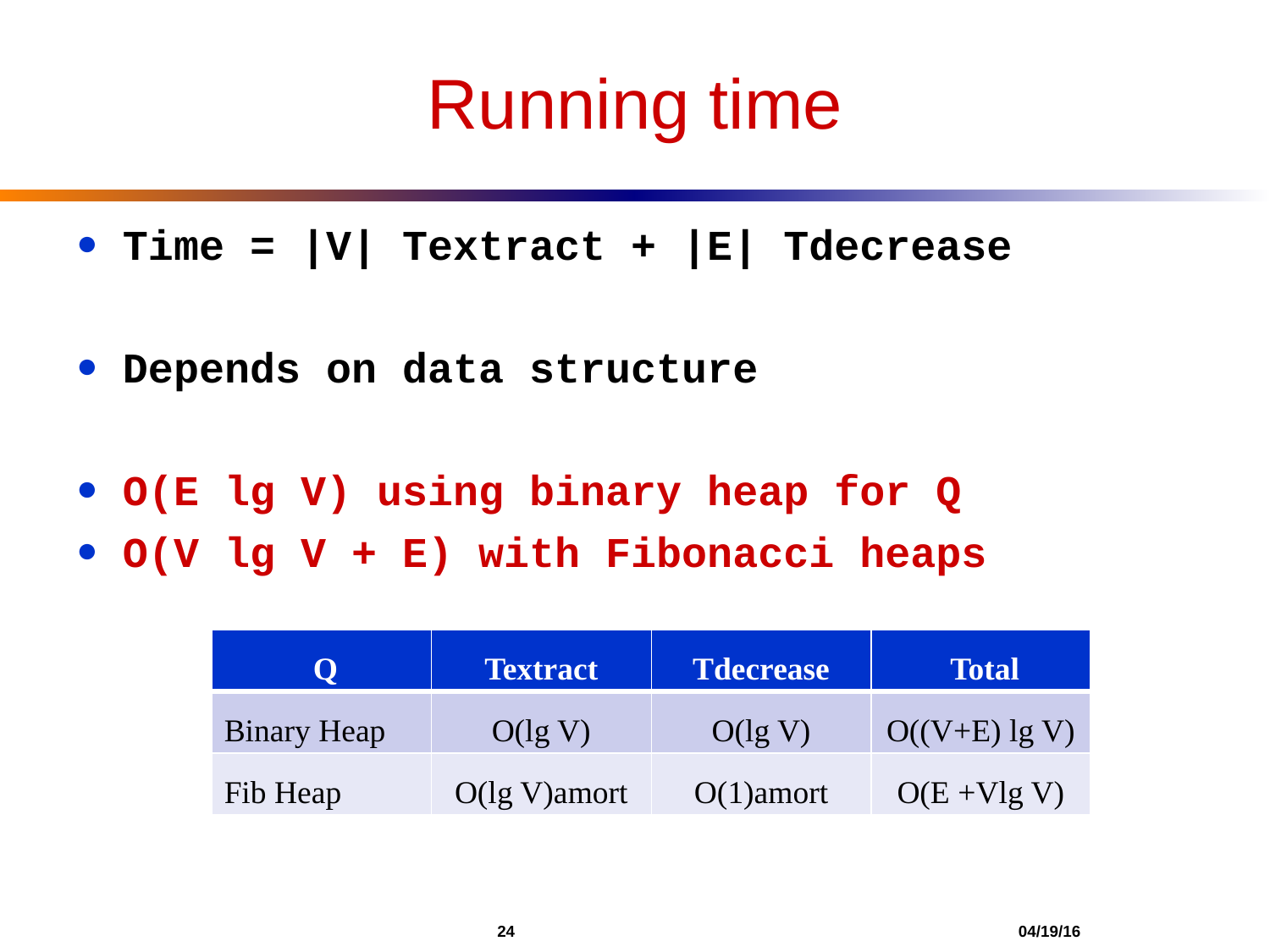

Running time
Time = |V| Textract + |E| Tdecrease

Depends on data structure

O(E lg V) using binary heap for Q
O(V lg V + E) with Fibonacci heaps
| Q | Textract | Tdecrease | Total |
| --- | --- | --- | --- |
| Binary Heap | O(lg V) | O(lg V) | O((V+E) lg V) |
| Fib Heap | O(lg V)amort | O(1)amort | O(E +Vlg V) |
			         24 				            04/19/16